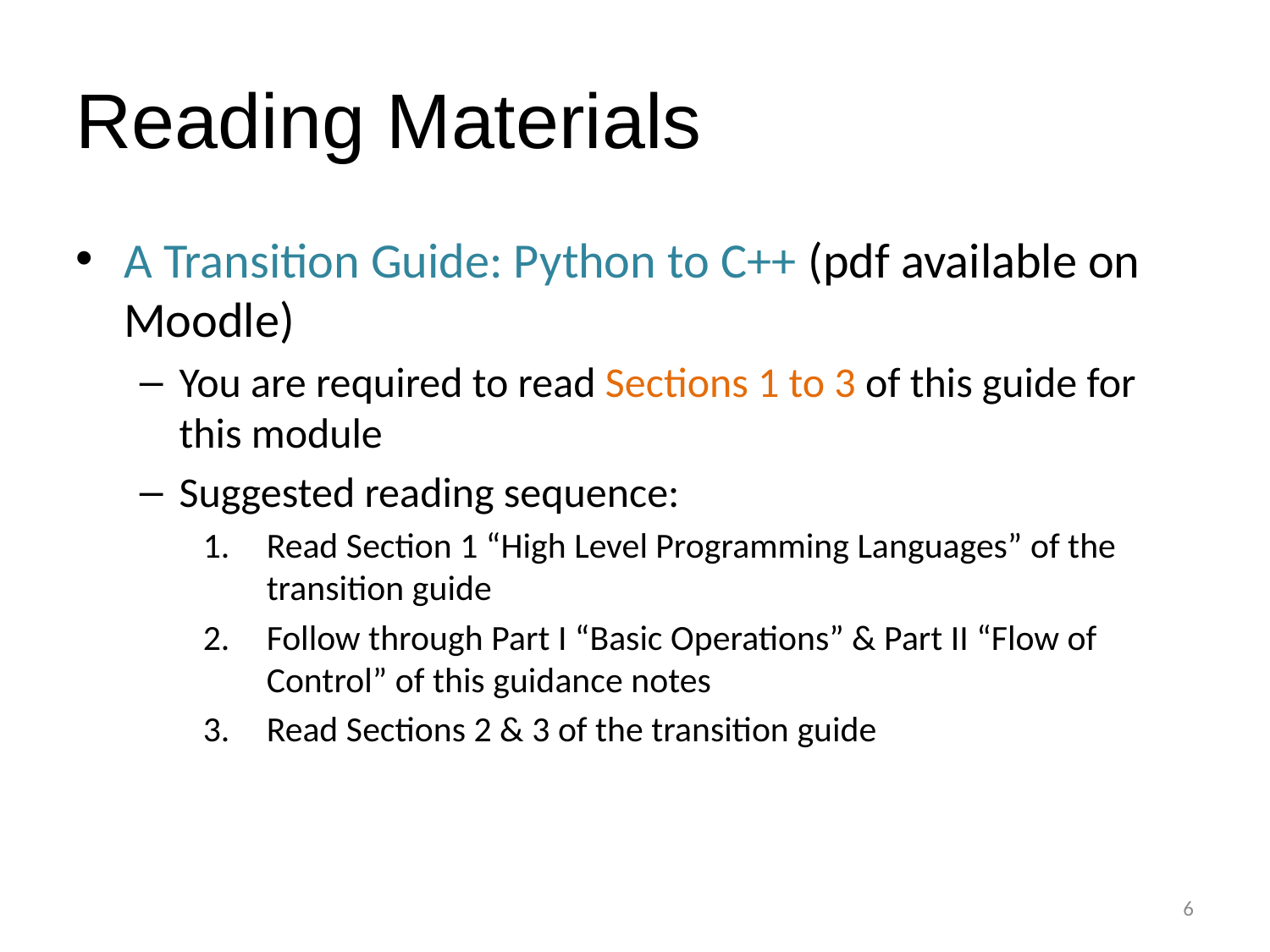

Reading Materials
A Transition Guide: Python to C++ (pdf available on Moodle)
You are required to read Sections 1 to 3 of this guide for this module
Suggested reading sequence:
Read Section 1 “High Level Programming Languages” of the transition guide
Follow through Part I “Basic Operations” & Part II “Flow of Control” of this guidance notes
Read Sections 2 & 3 of the transition guide
6